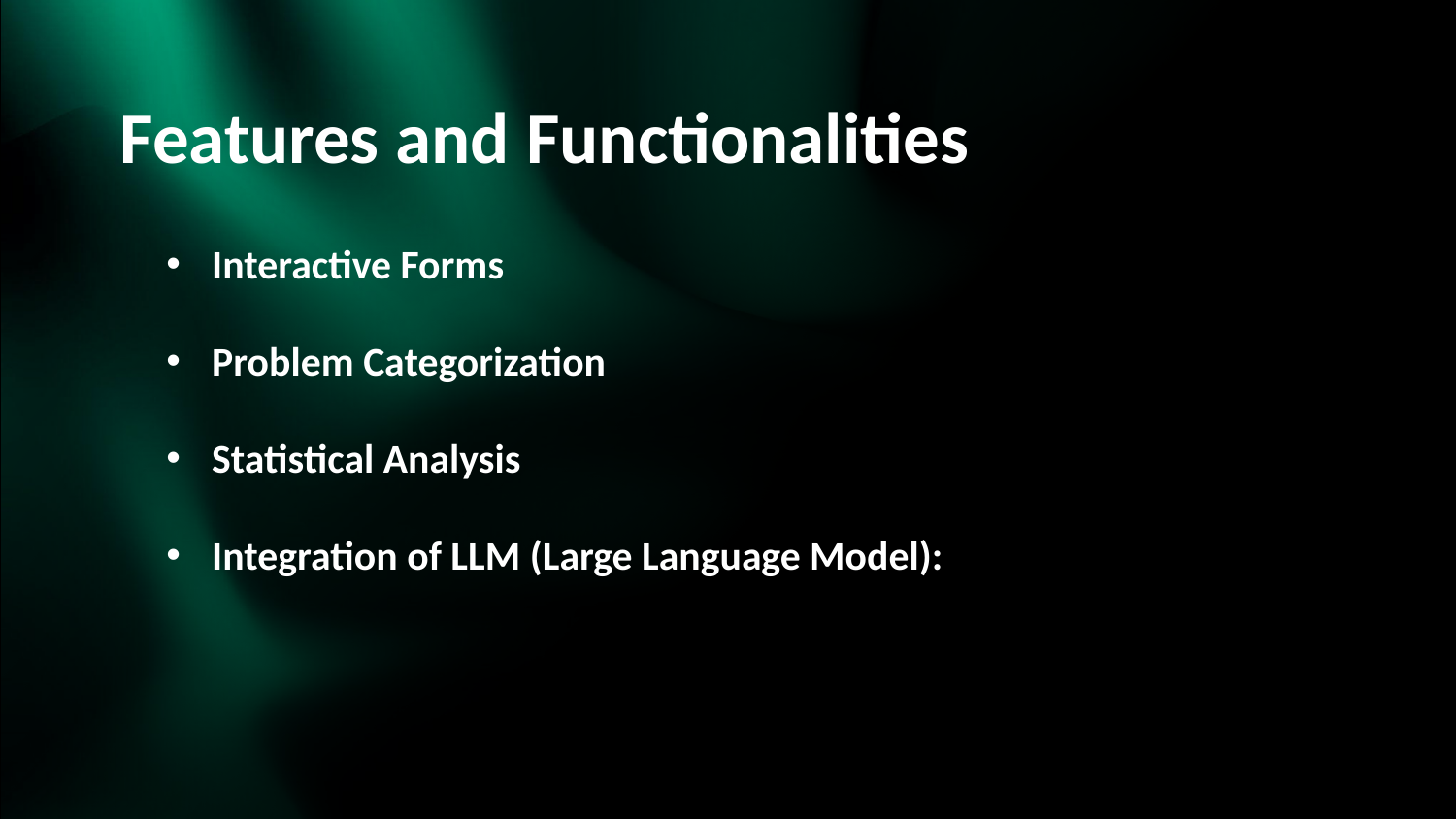

# Features and Functionalities
Interactive Forms

Problem Categorization

Statistical Analysis

Integration of LLM (Large Language Model):